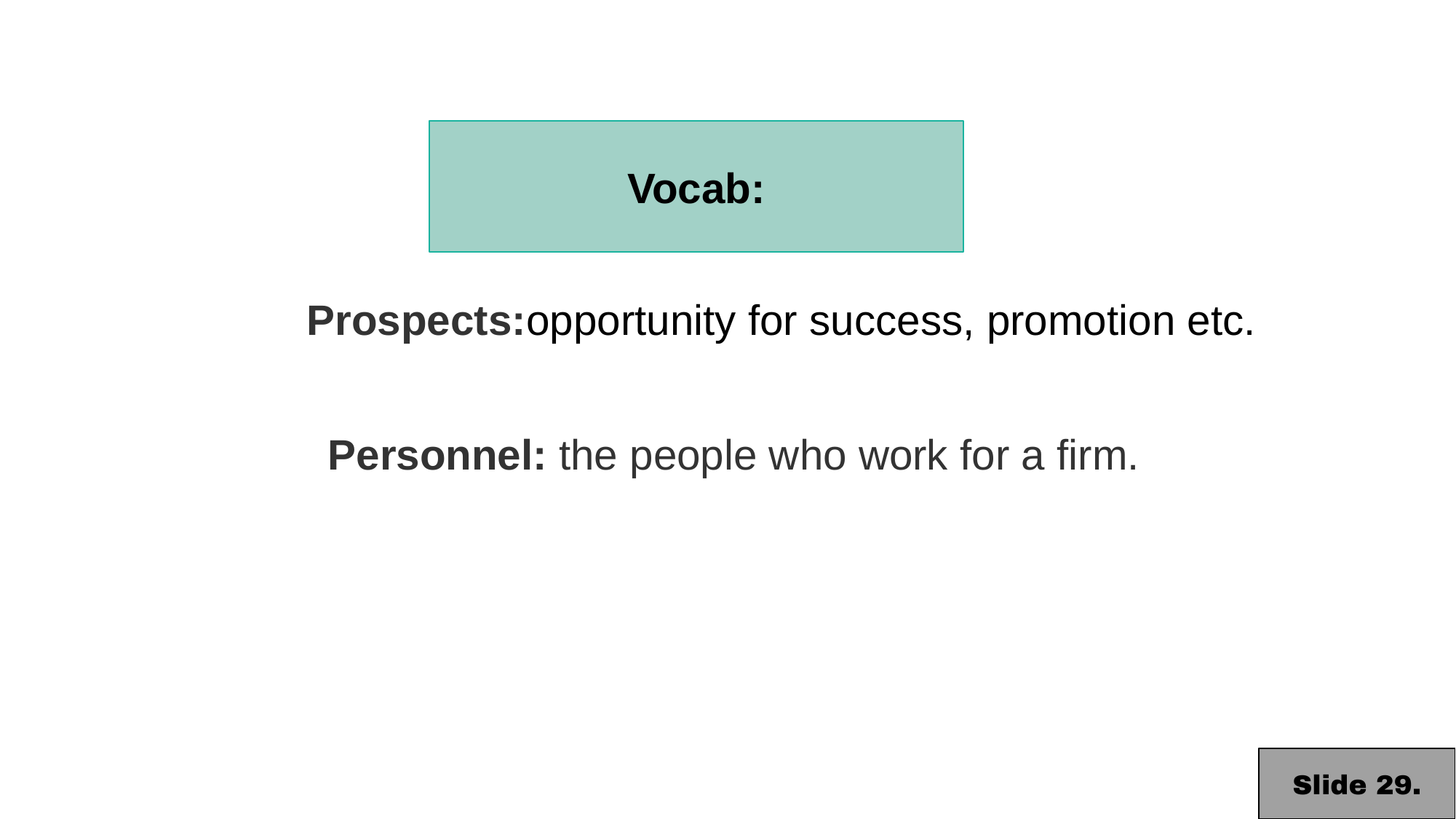

Vocab:
Prospects:opportunity for success, promotion etc.
Personnel: the people who work for a firm.

Slide 29.